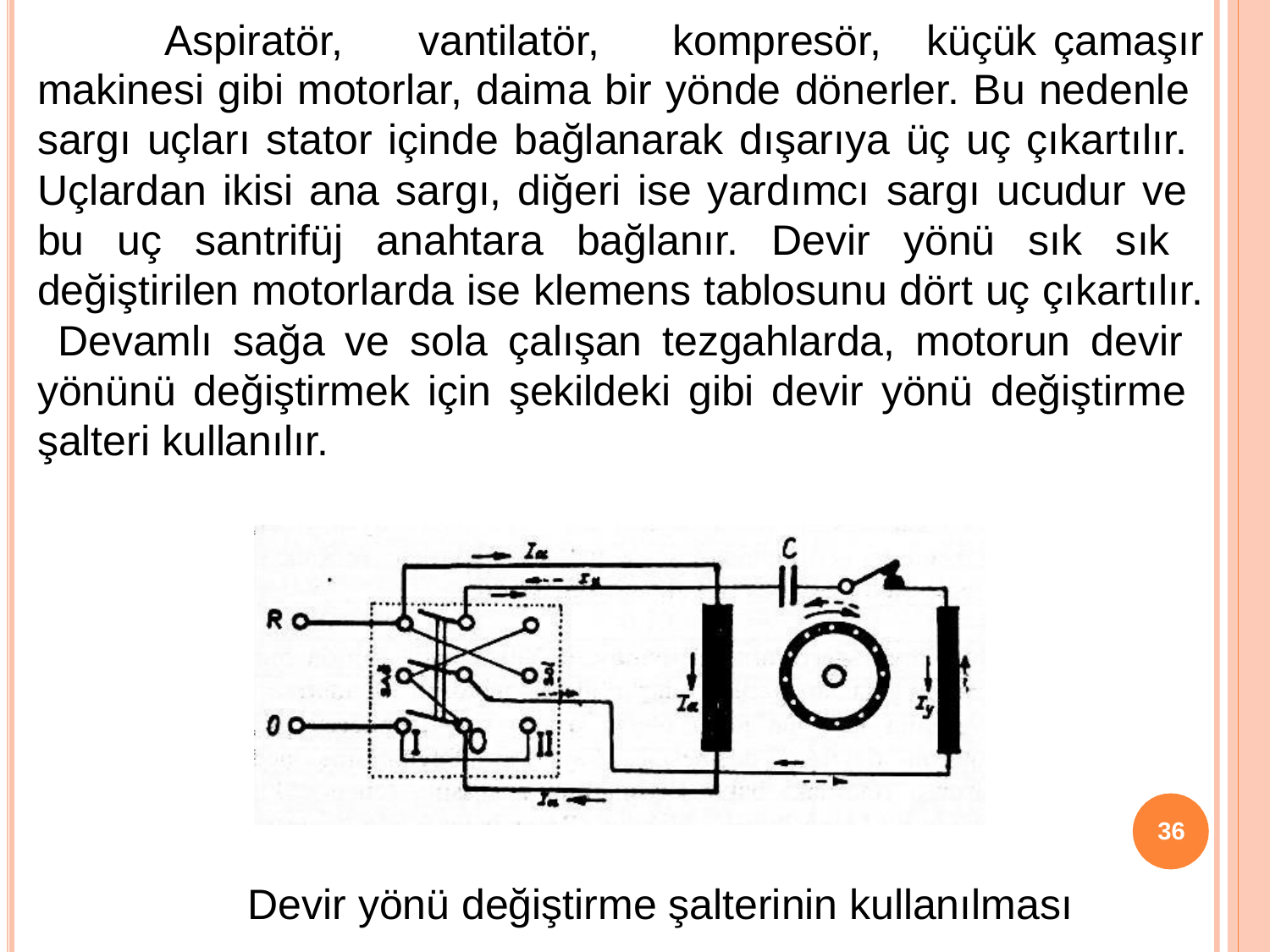

# Aspiratör,	vantilatör,	kompresör,	küçük	çamaşır
makinesi gibi motorlar, daima bir yönde dönerler. Bu nedenle  sargı uçları stator içinde bağlanarak dışarıya üç uç çıkartılır.  Uçlardan ikisi ana sargı, diğeri ise yardımcı sargı ucudur ve  bu uç santrifüj anahtara bağlanır. Devir yönü sık sık  değiştirilen motorlarda ise klemens tablosunu dört uç çıkartılır.  Devamlı sağa ve sola çalışan tezgahlarda, motorun devir  yönünü değiştirmek için şekildeki gibi devir yönü değiştirme  şalteri kullanılır.

36
Devir yönü değiştirme şalterinin kullanılması